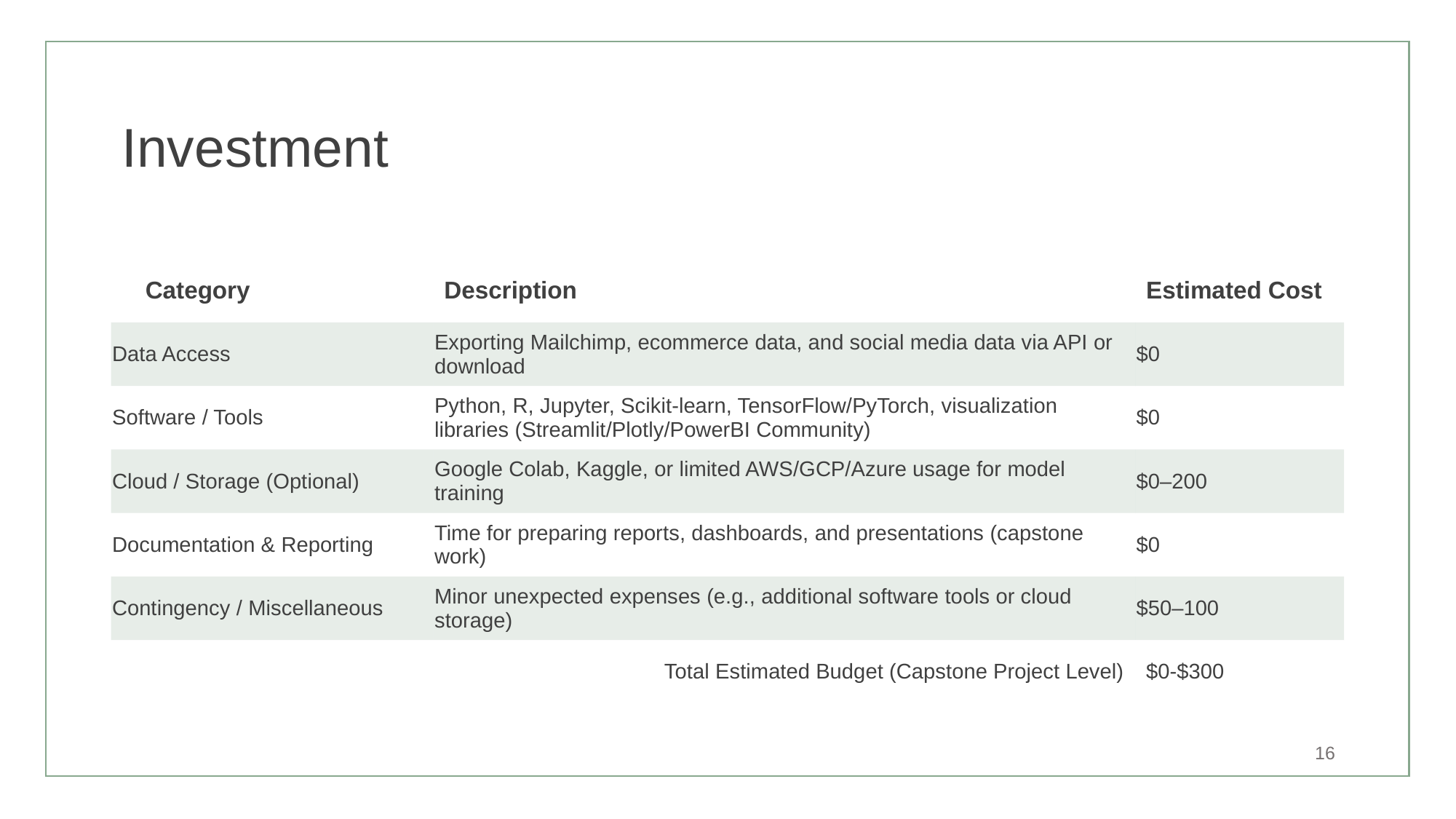

# Investment
| Category | Description | Estimated Cost |
| --- | --- | --- |
| Data Access | Exporting Mailchimp, ecommerce data, and social media data via API or download | $0 |
| Software / Tools | Python, R, Jupyter, Scikit-learn, TensorFlow/PyTorch, visualization libraries (Streamlit/Plotly/PowerBI Community) | $0 |
| Cloud / Storage (Optional) | Google Colab, Kaggle, or limited AWS/GCP/Azure usage for model training | $0–200 |
| Documentation & Reporting | Time for preparing reports, dashboards, and presentations (capstone work) | $0 |
| Contingency / Miscellaneous | Minor unexpected expenses (e.g., additional software tools or cloud storage) | $50–100 |
|  | Total Estimated Budget (Capstone Project Level) | $0-$300 |
16